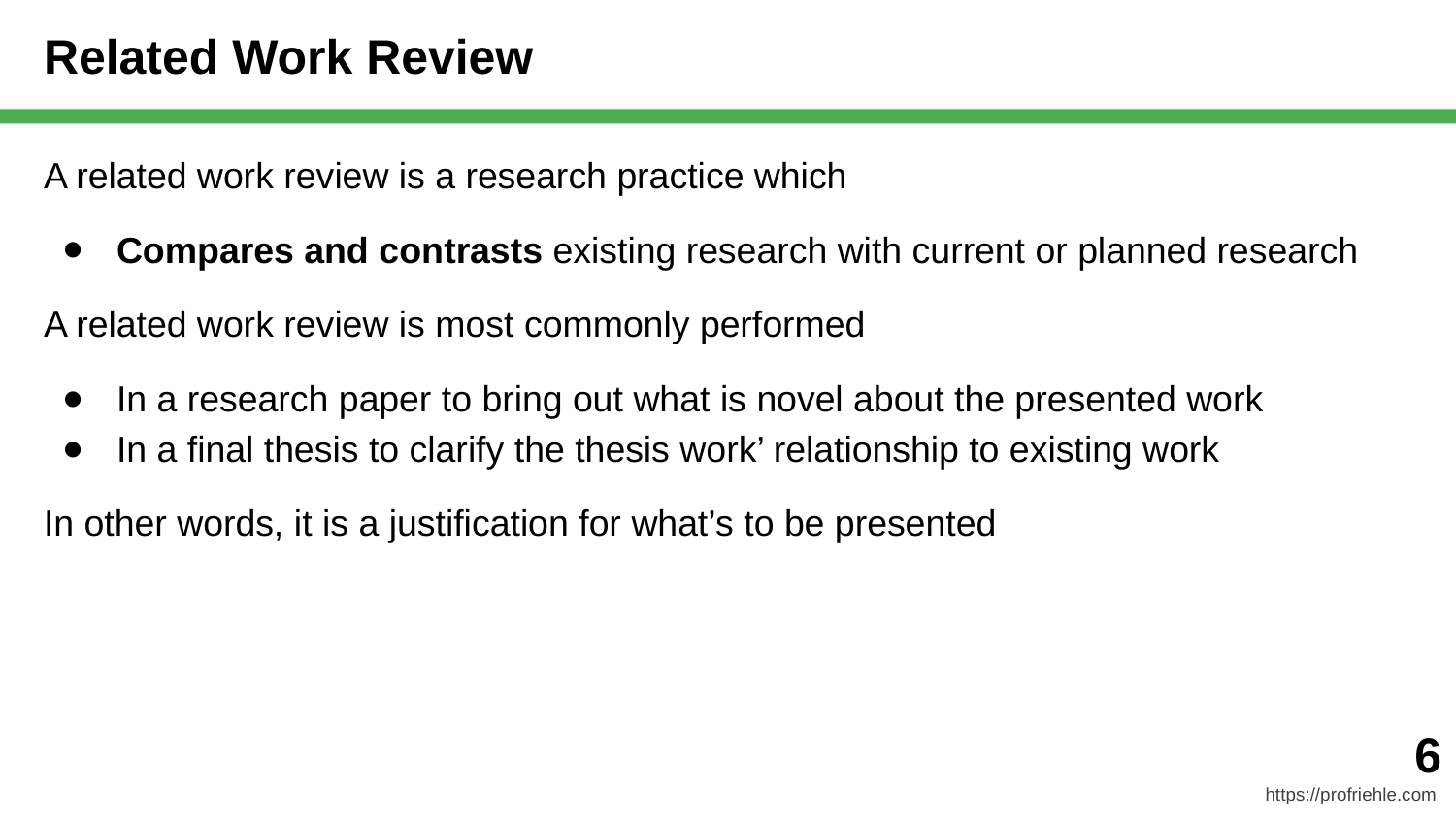

# Related Work Review
A related work review is a research practice which
Compares and contrasts existing research with current or planned research
A related work review is most commonly performed
In a research paper to bring out what is novel about the presented work
In a final thesis to clarify the thesis work’ relationship to existing work
In other words, it is a justification for what’s to be presented
6
https://profriehle.com